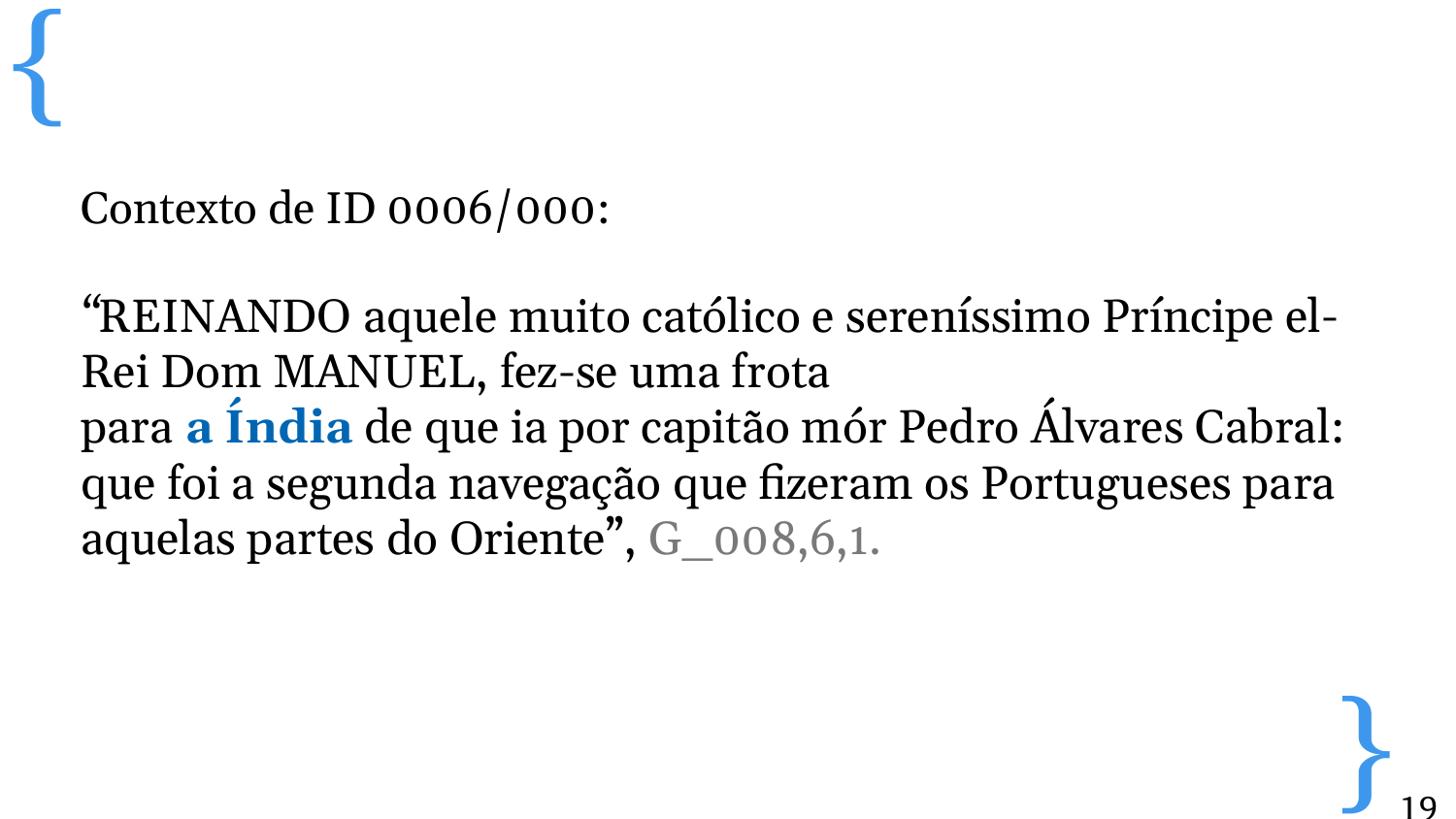

Contexto de ID 0006/000:

“REINANDO aquele muito católico e sereníssimo Príncipe el-Rei Dom MANUEL, fez-se uma frota
para a Índia de que ia por capitão mór Pedro Álvares Cabral: que foi a segunda navegação que fizeram os Portugueses para aquelas partes do Oriente”, G_008,6,1.

197